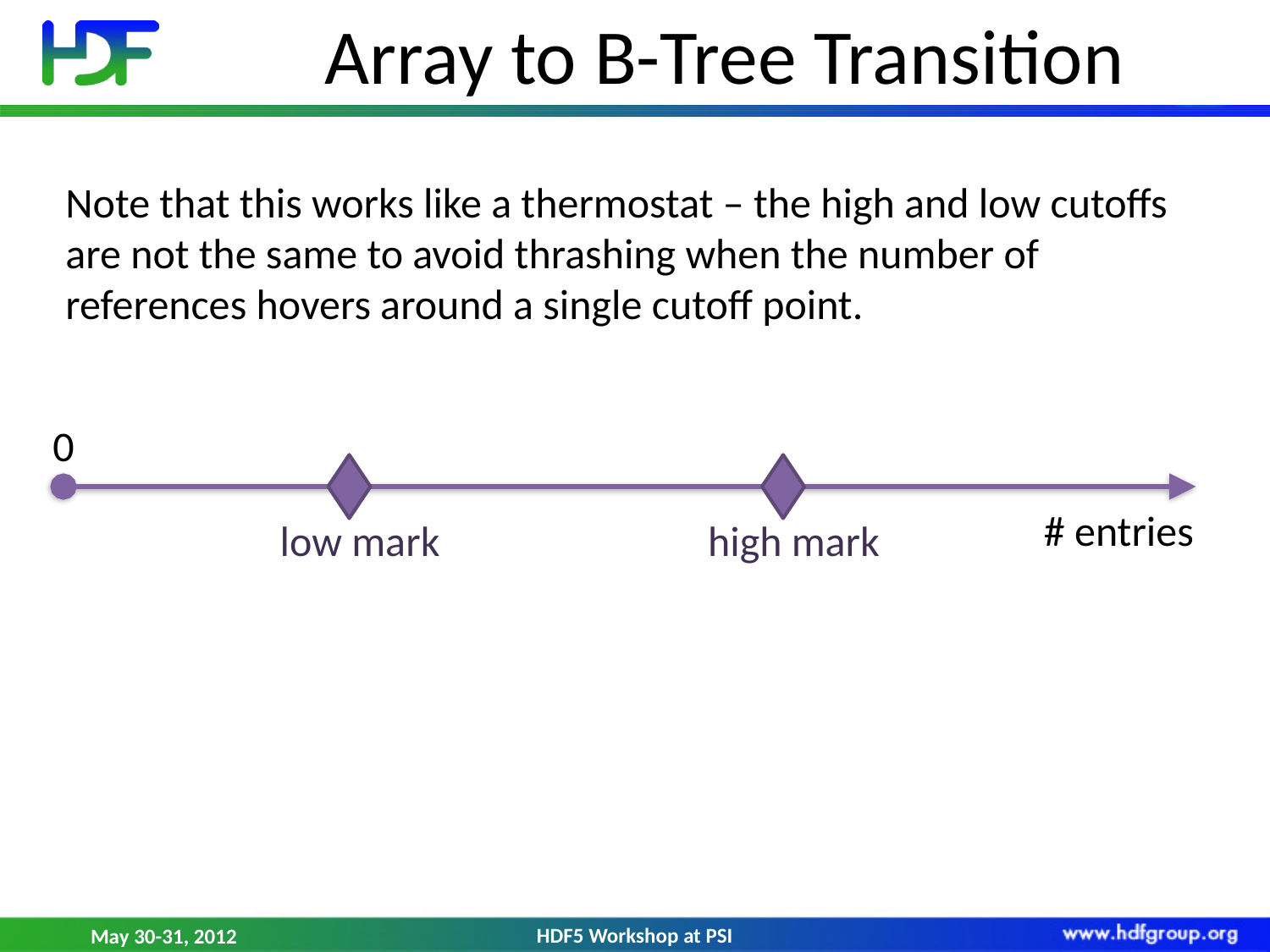

# Array to B-Tree Transition
Note that this works like a thermostat – the high and low cutoffs are not the same to avoid thrashing when the number of references hovers around a single cutoff point.
0

# entries
low mark
high mark